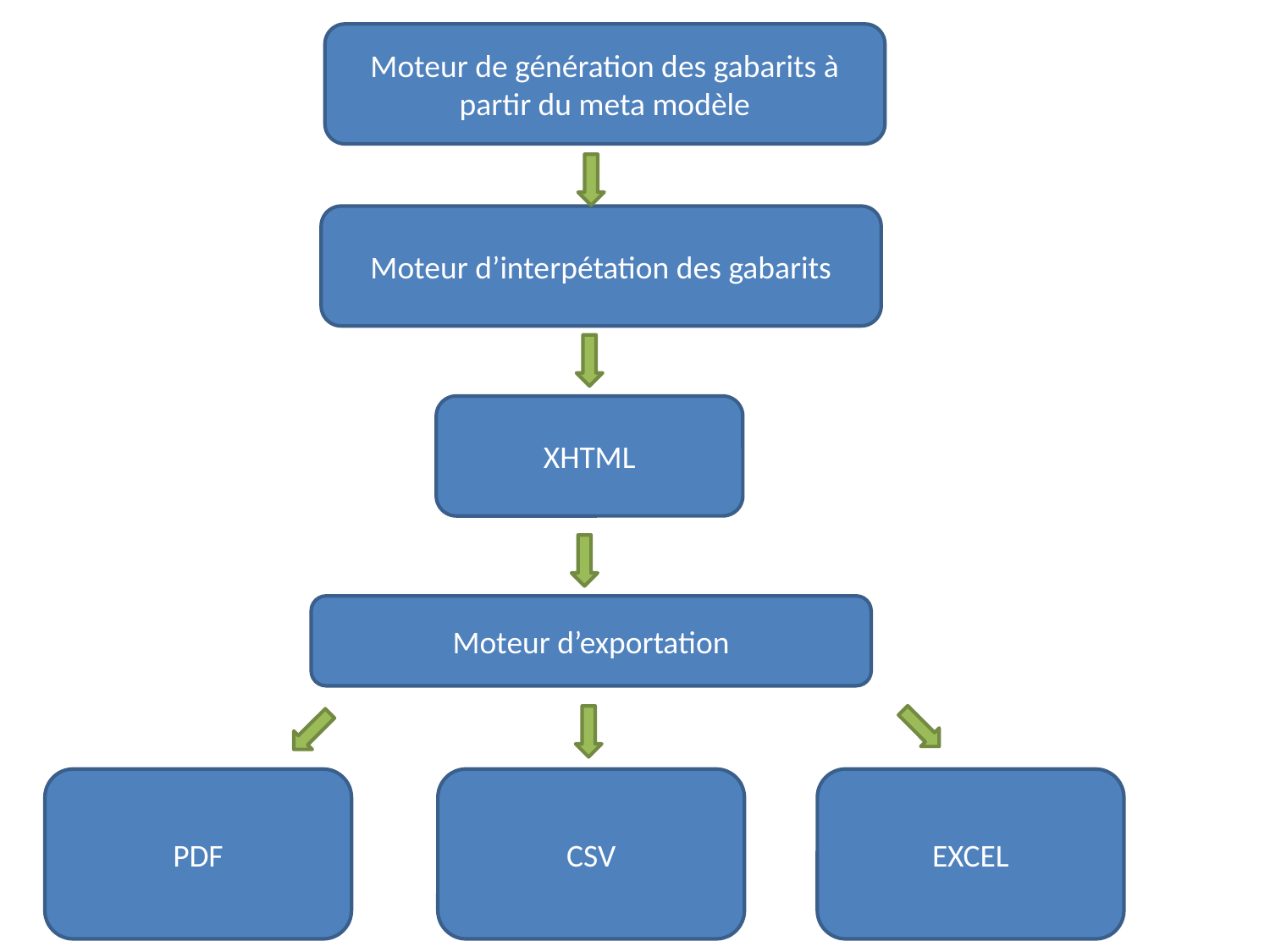

Moteur de génération des gabarits à partir du meta modèle

Moteur d’interpétation des gabarits

XHTML

Moteur d’exportation

PDF
CSV
EXCEL